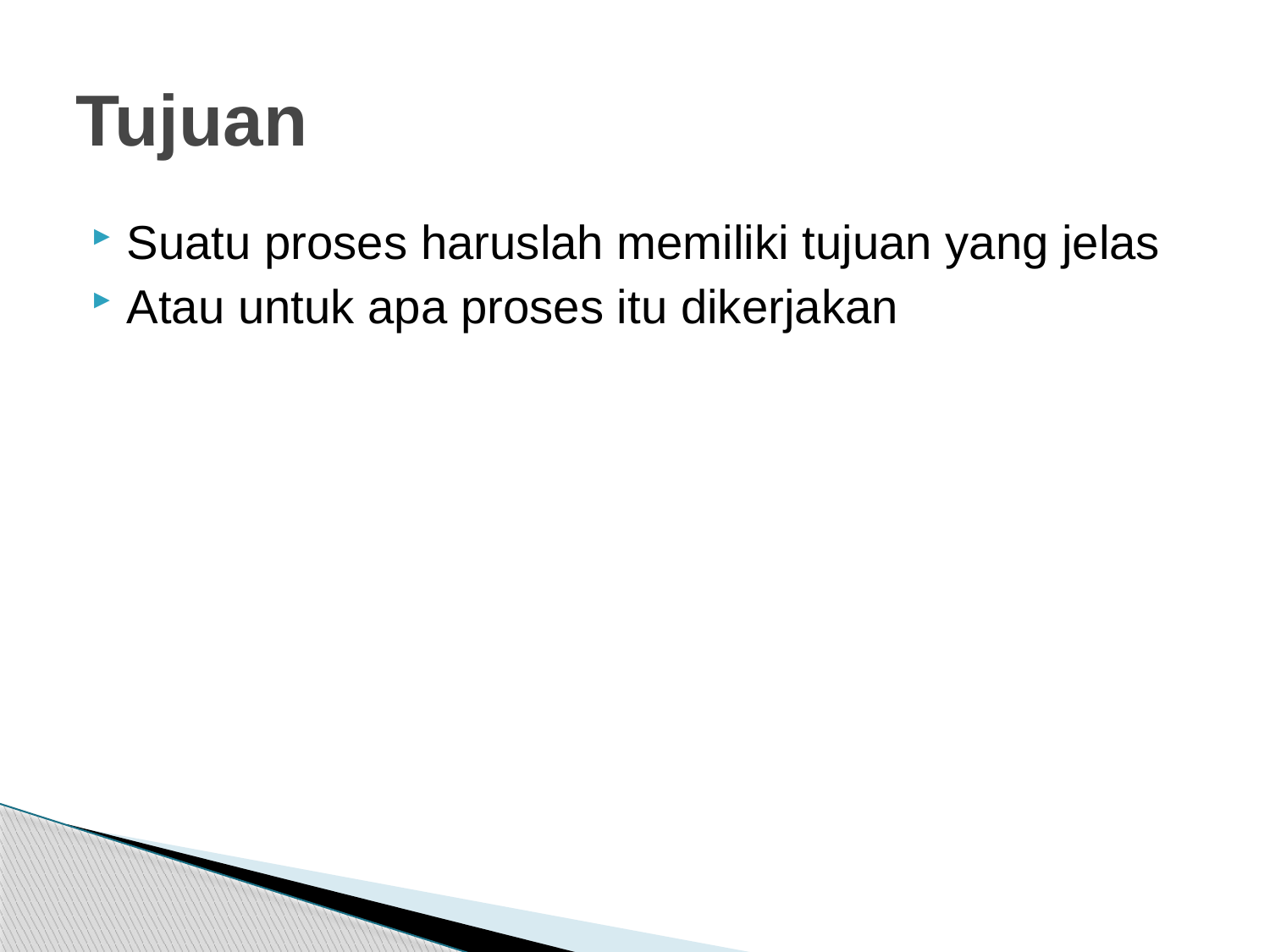

# Tujuan
Suatu proses haruslah memiliki tujuan yang jelas
Atau untuk apa proses itu dikerjakan